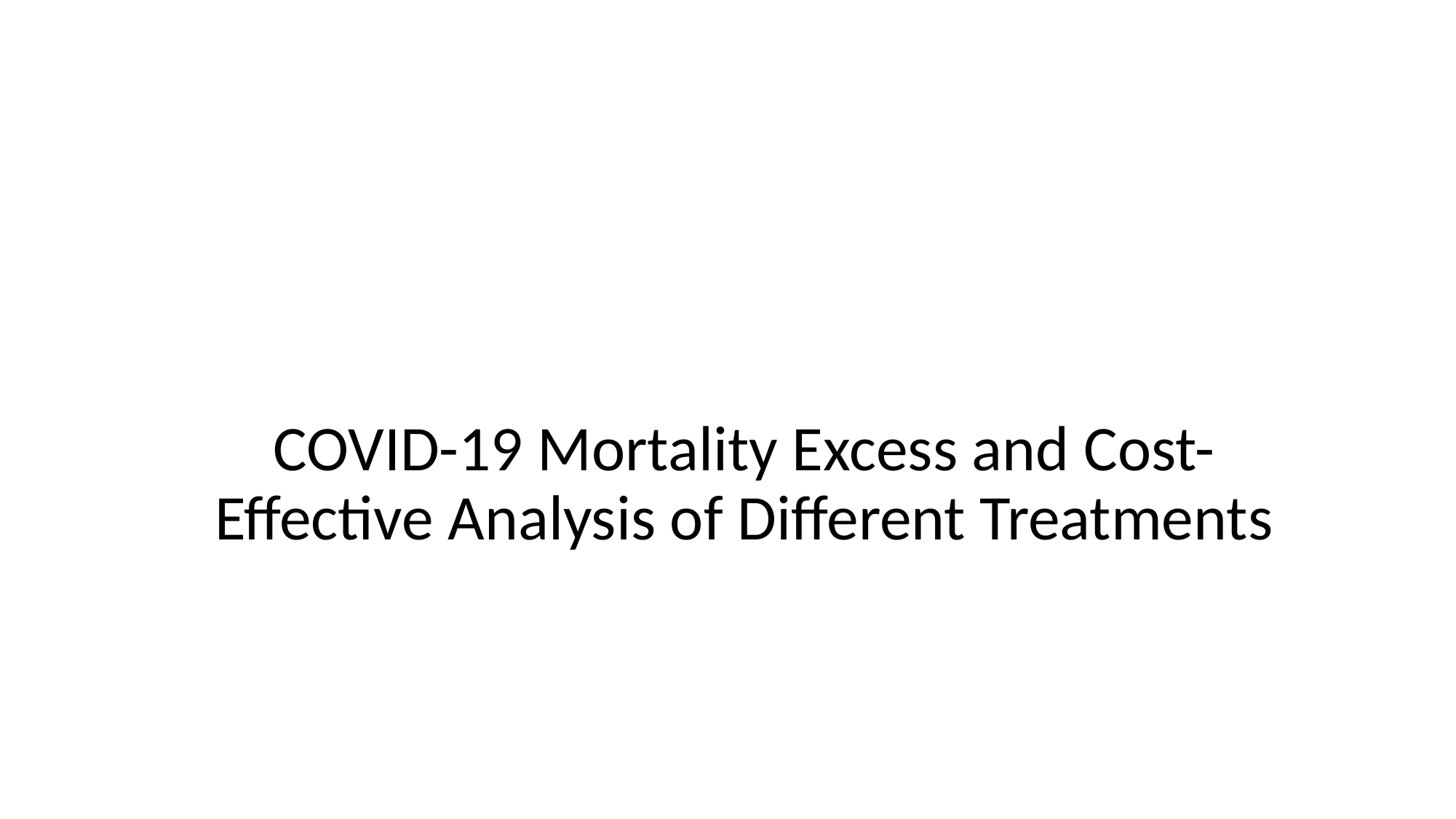

# COVID-19 Mortality Excess and Cost-Effective Analysis of Different Treatments